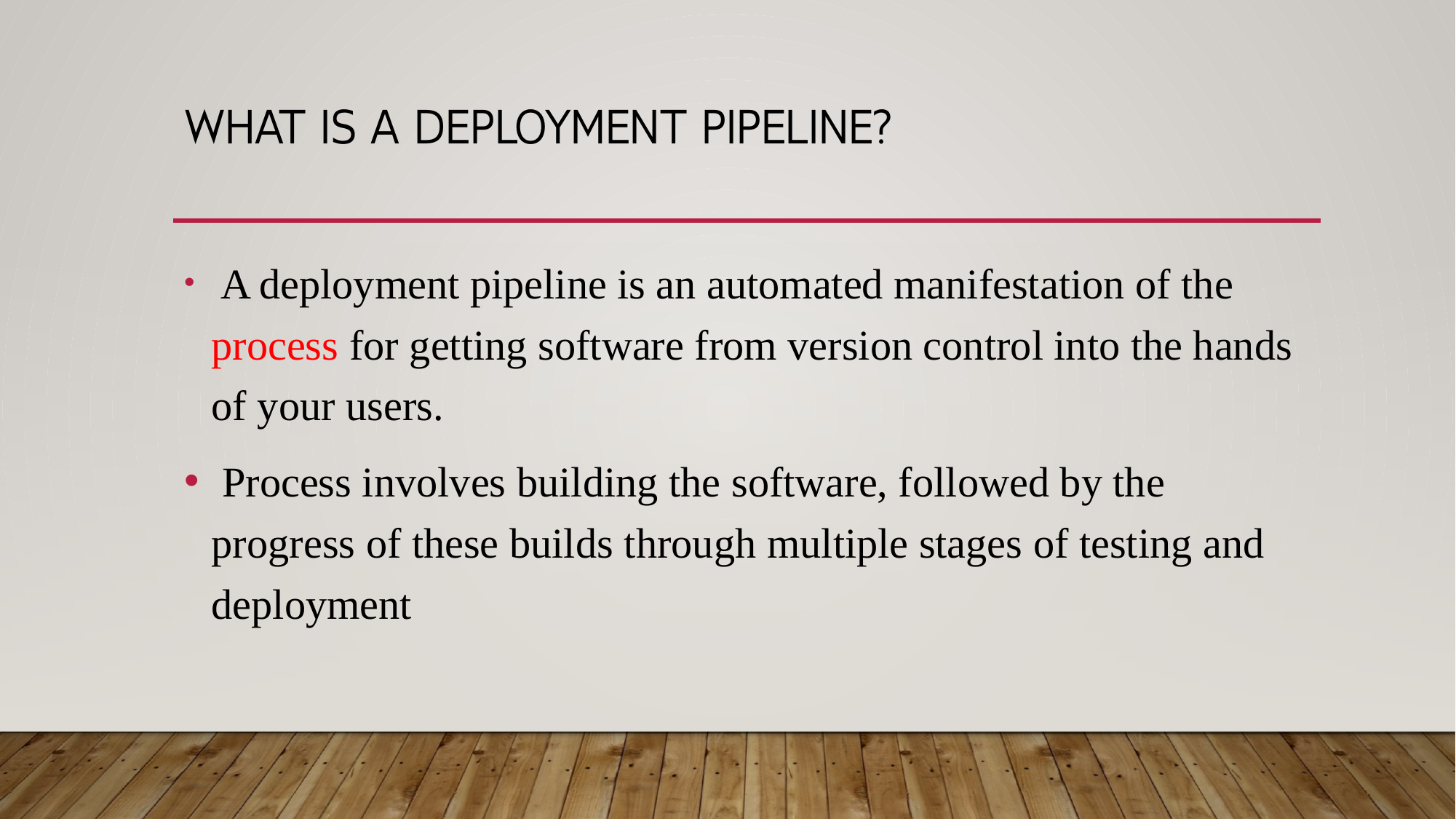

# What Is a Deployment Pipeline?
 A deployment pipeline is an automated manifestation of the process for getting software from version control into the hands of your users.
 Process involves building the software, followed by the progress of these builds through multiple stages of testing and deployment